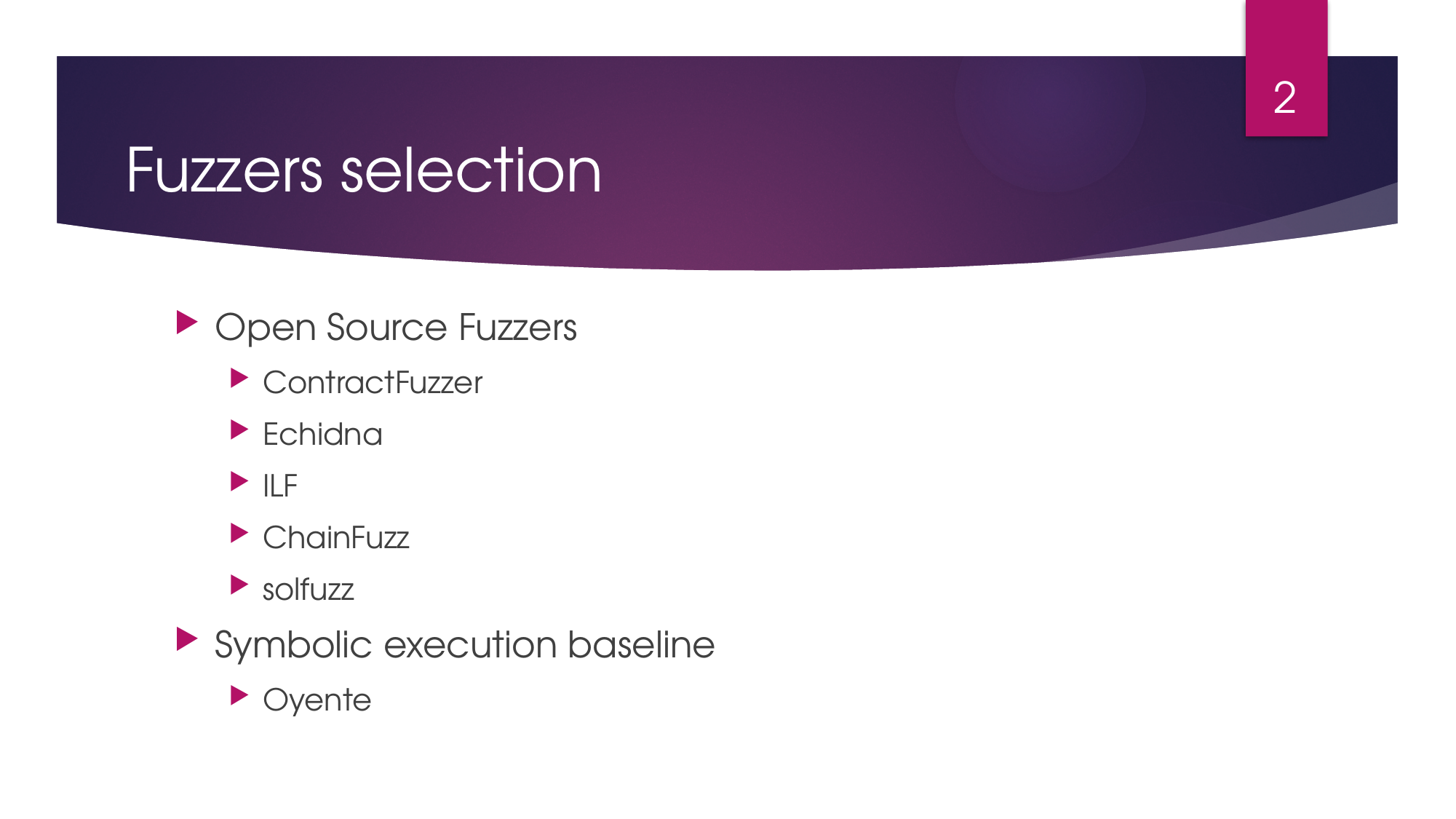

2
# Fuzzers selection
Open Source Fuzzers
ContractFuzzer
Echidna
ILF
ChainFuzz
solfuzz
Symbolic execution baseline
Oyente